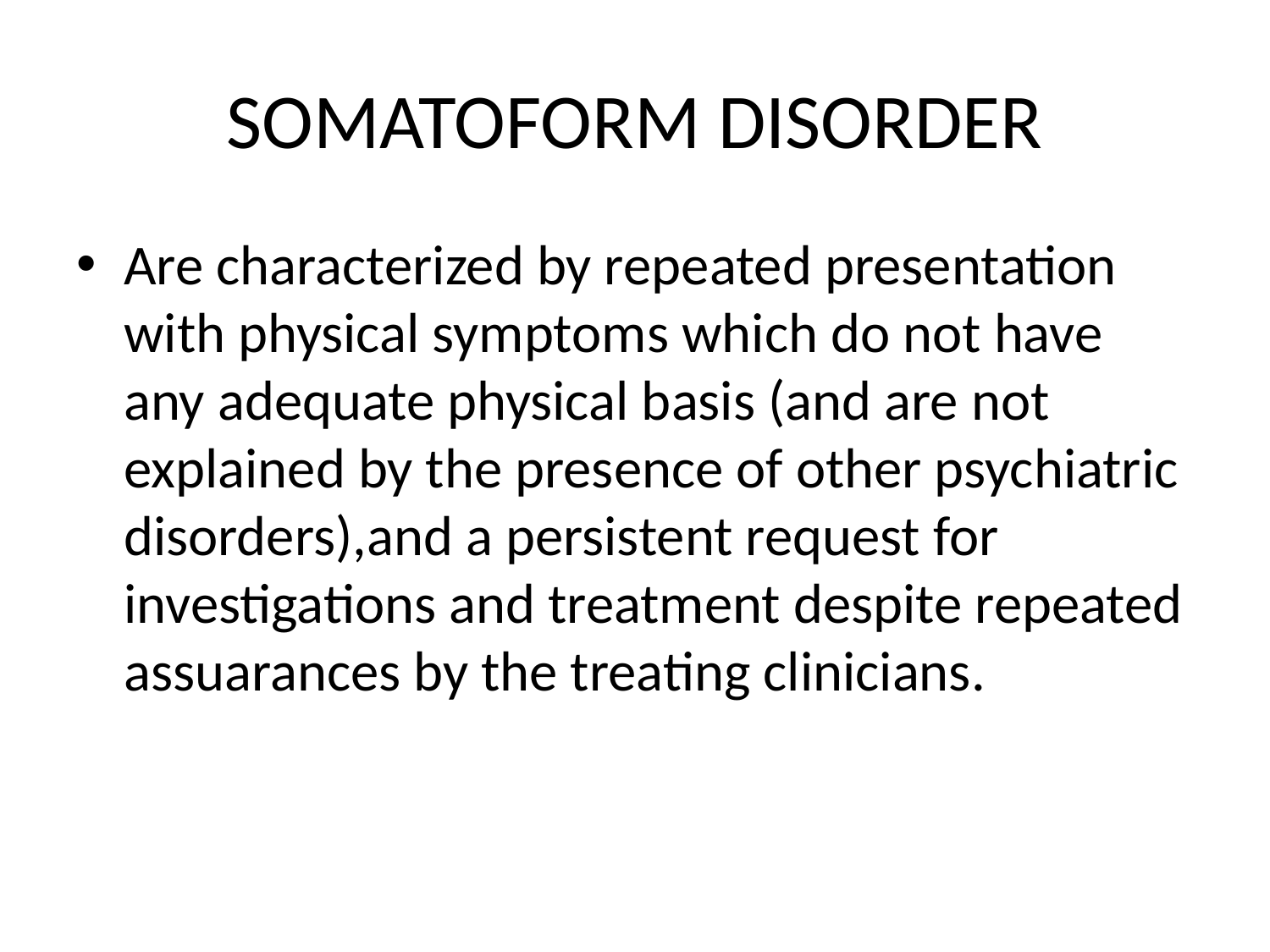

# SOMATOFORM DISORDER
Are characterized by repeated presentation with physical symptoms which do not have any adequate physical basis (and are not explained by the presence of other psychiatric  disorders),and a persistent request for investigations and treatment despite repeated assuarances by the treating clinicians.